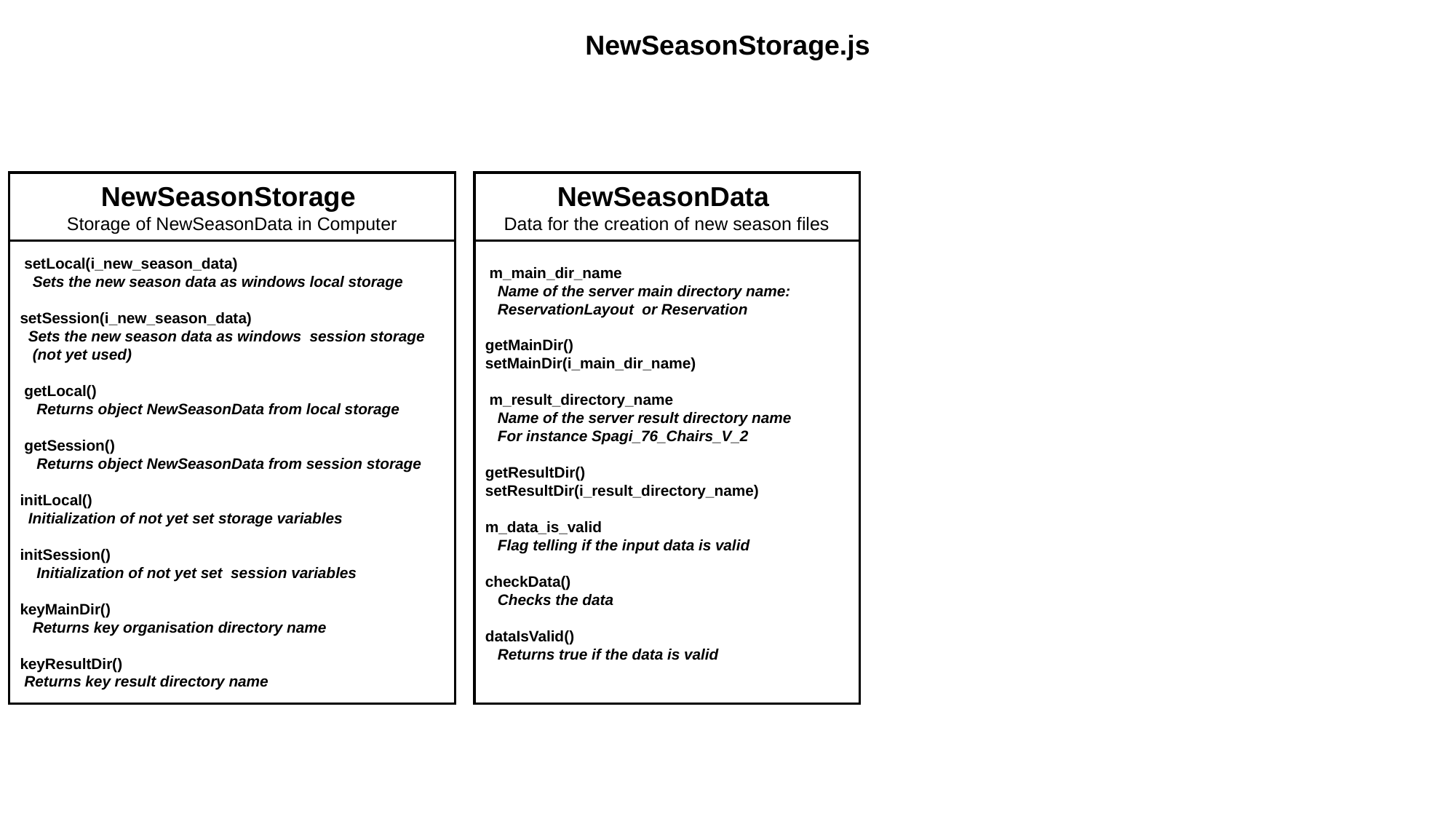

NewSeasonStorage.js
NewSeasonStorage
Storage of NewSeasonData in Computer
NewSeasonData
Data for the creation of new season files
 setLocal(i_new_season_data)
   Sets the new season data as windows local storage

setSession(i_new_season_data)
  Sets the new season data as windows  session storage
   (not yet used)

 getLocal()
    Returns object NewSeasonData from local storage

 getSession()
    Returns object NewSeasonData from session storage

initLocal()
  Initialization of not yet set storage variables

initSession()
    Initialization of not yet set  session variables

keyMainDir()
   Returns key organisation directory name

keyResultDir()
 Returns key result directory name
 m_main_dir_name
   Name of the server main directory name:
   ReservationLayout  or Reservation

getMainDir()
setMainDir(i_main_dir_name)

 m_result_directory_name
   Name of the server result directory name
   For instance Spagi_76_Chairs_V_2

getResultDir()
setResultDir(i_result_directory_name)

m_data_is_valid
   Flag telling if the input data is valid

checkData()
   Checks the data

dataIsValid()
   Returns true if the data is valid